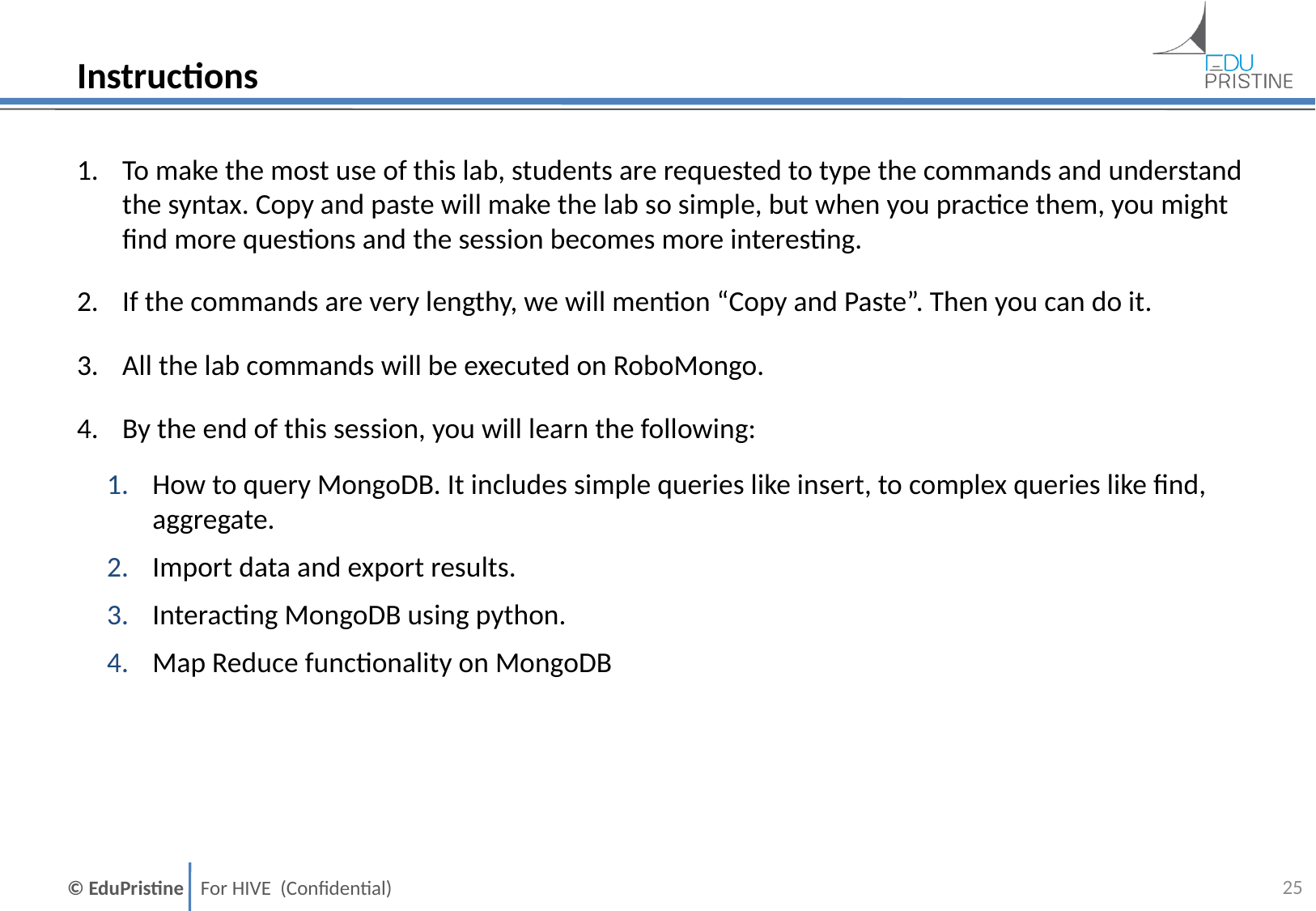

# Instructions
To make the most use of this lab, students are requested to type the commands and understand the syntax. Copy and paste will make the lab so simple, but when you practice them, you might find more questions and the session becomes more interesting.
If the commands are very lengthy, we will mention “Copy and Paste”. Then you can do it.
All the lab commands will be executed on RoboMongo.
By the end of this session, you will learn the following:
How to query MongoDB. It includes simple queries like insert, to complex queries like find, aggregate.
Import data and export results.
Interacting MongoDB using python.
Map Reduce functionality on MongoDB

25